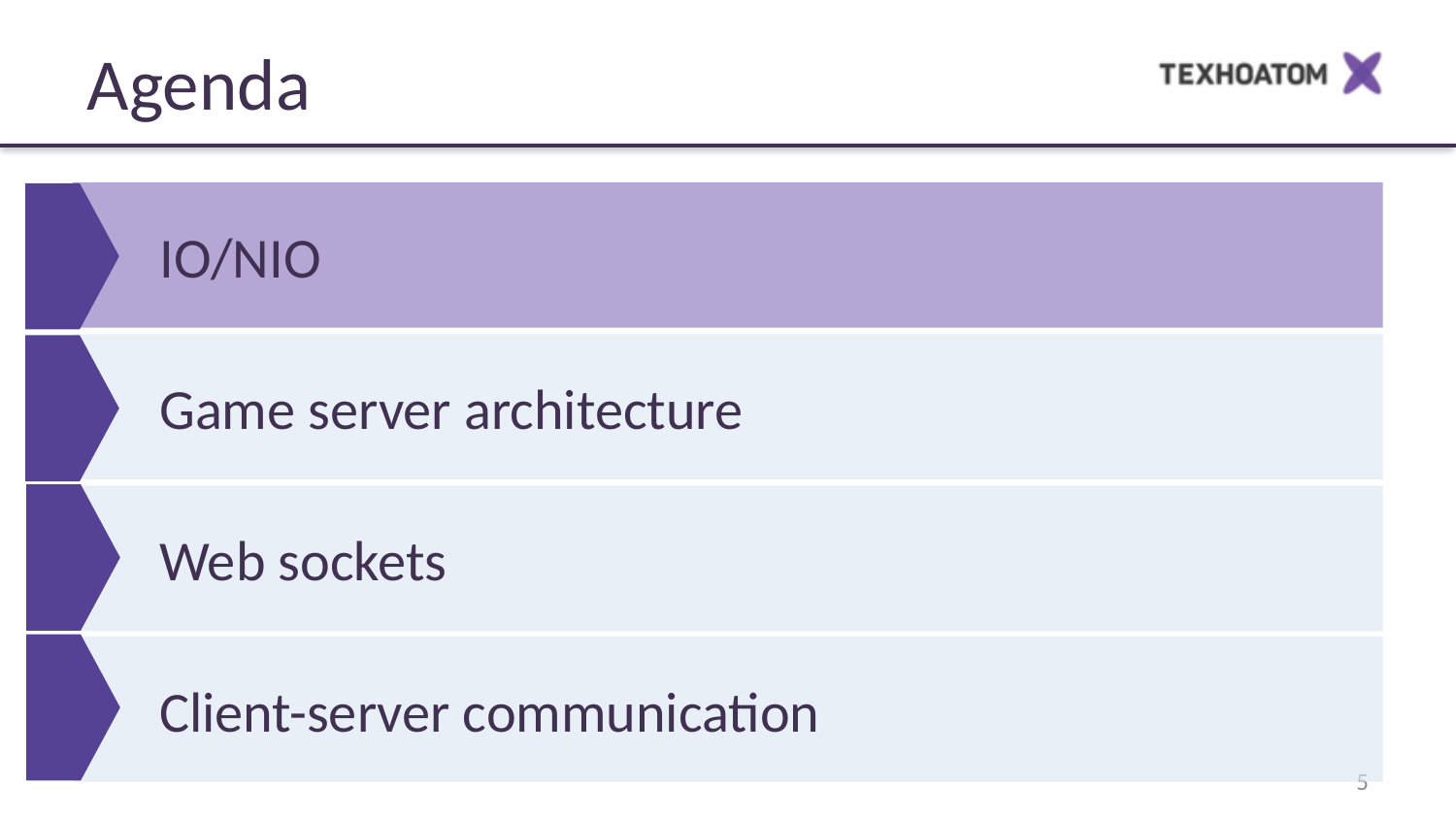

Agenda
IO/NIO

Game server architecture

Web sockets

Client-server communication
5